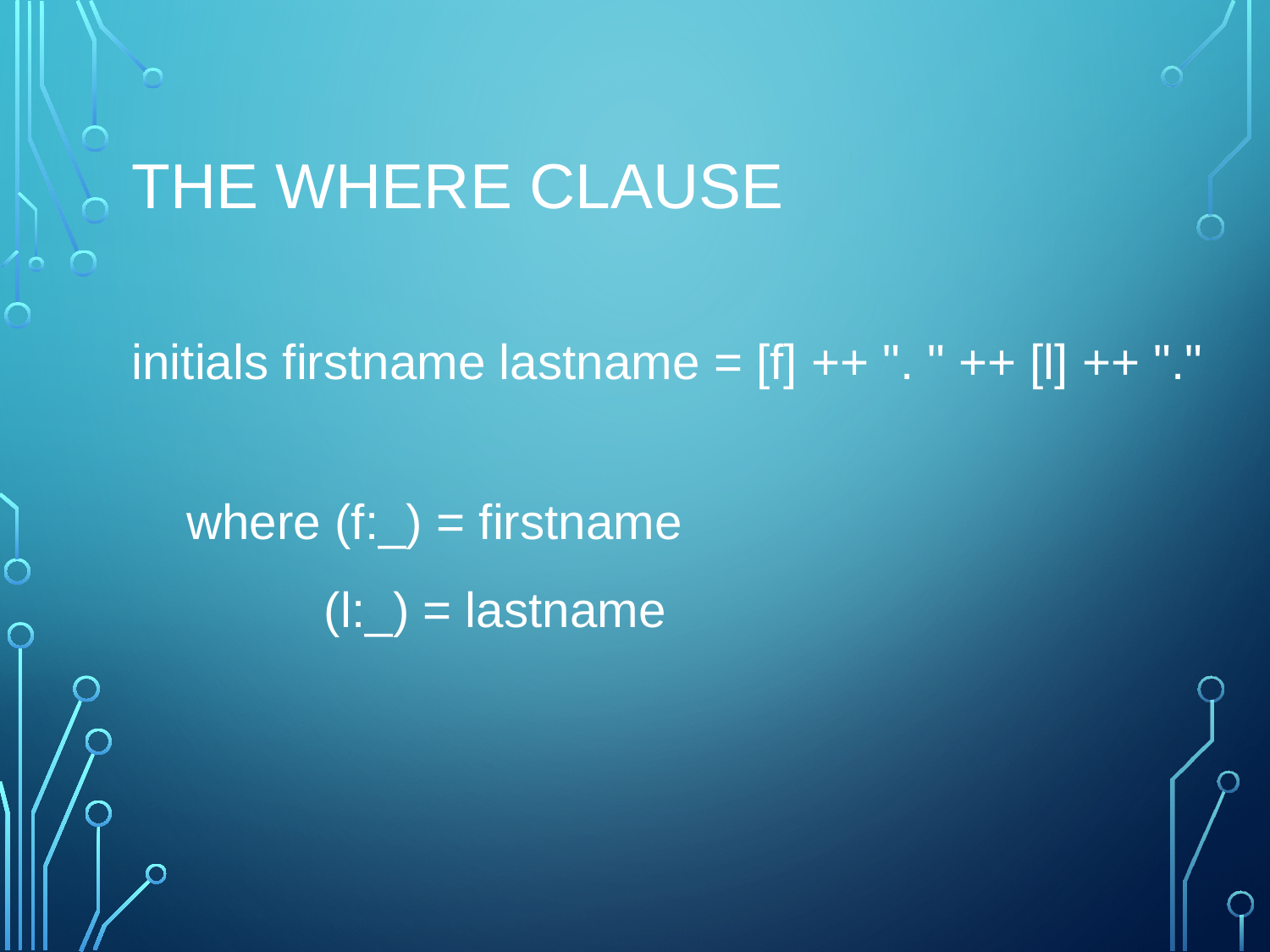

# The Where Clause
initials firstname lastname = [f] ++ ". " ++ [l] ++ "."
    where (f:_) = firstname
              (l:_) = lastname